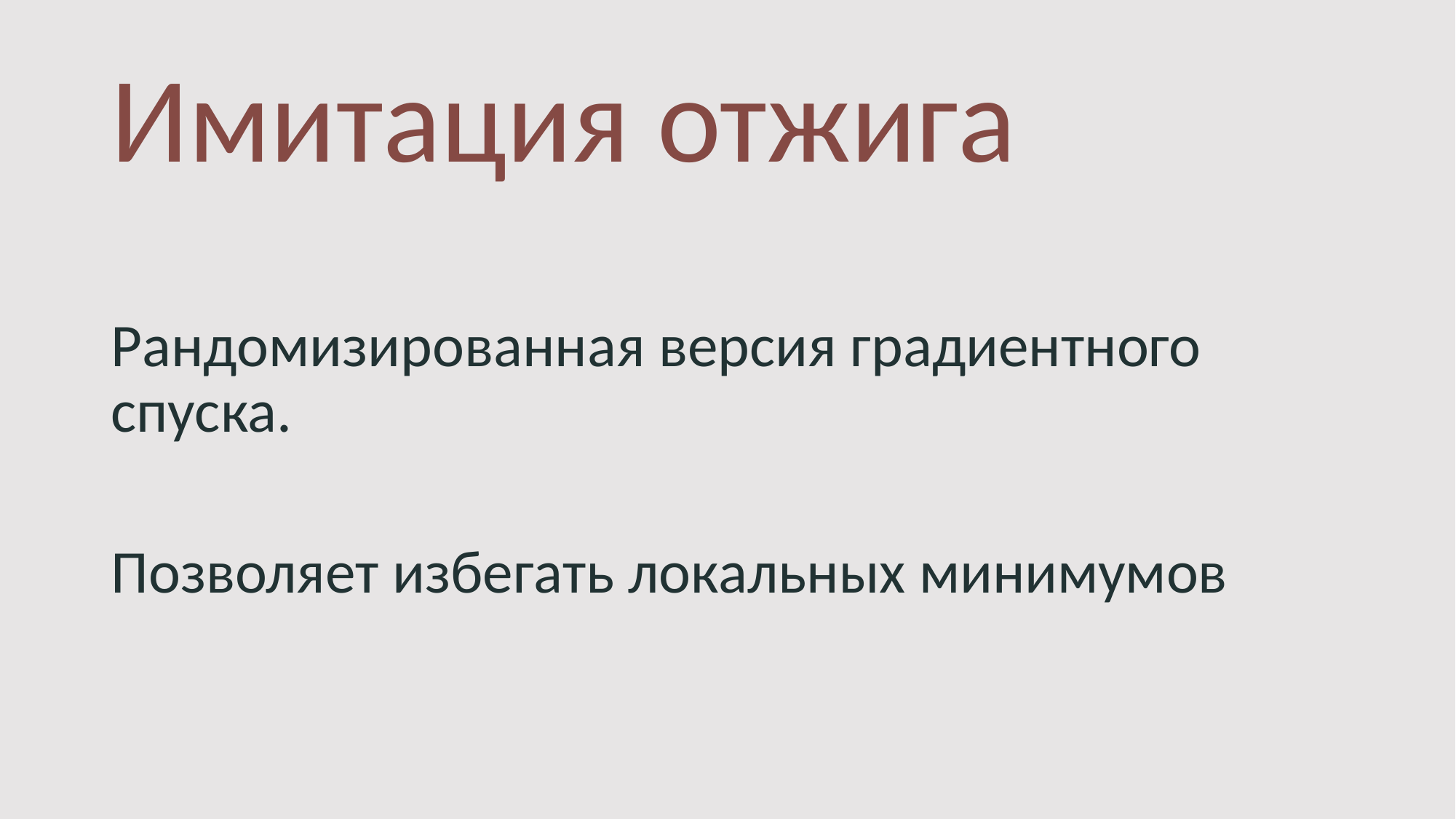

# Имитация отжига
Рандомизированная версия градиентного спуска.

Позволяет избегать локальных минимумов